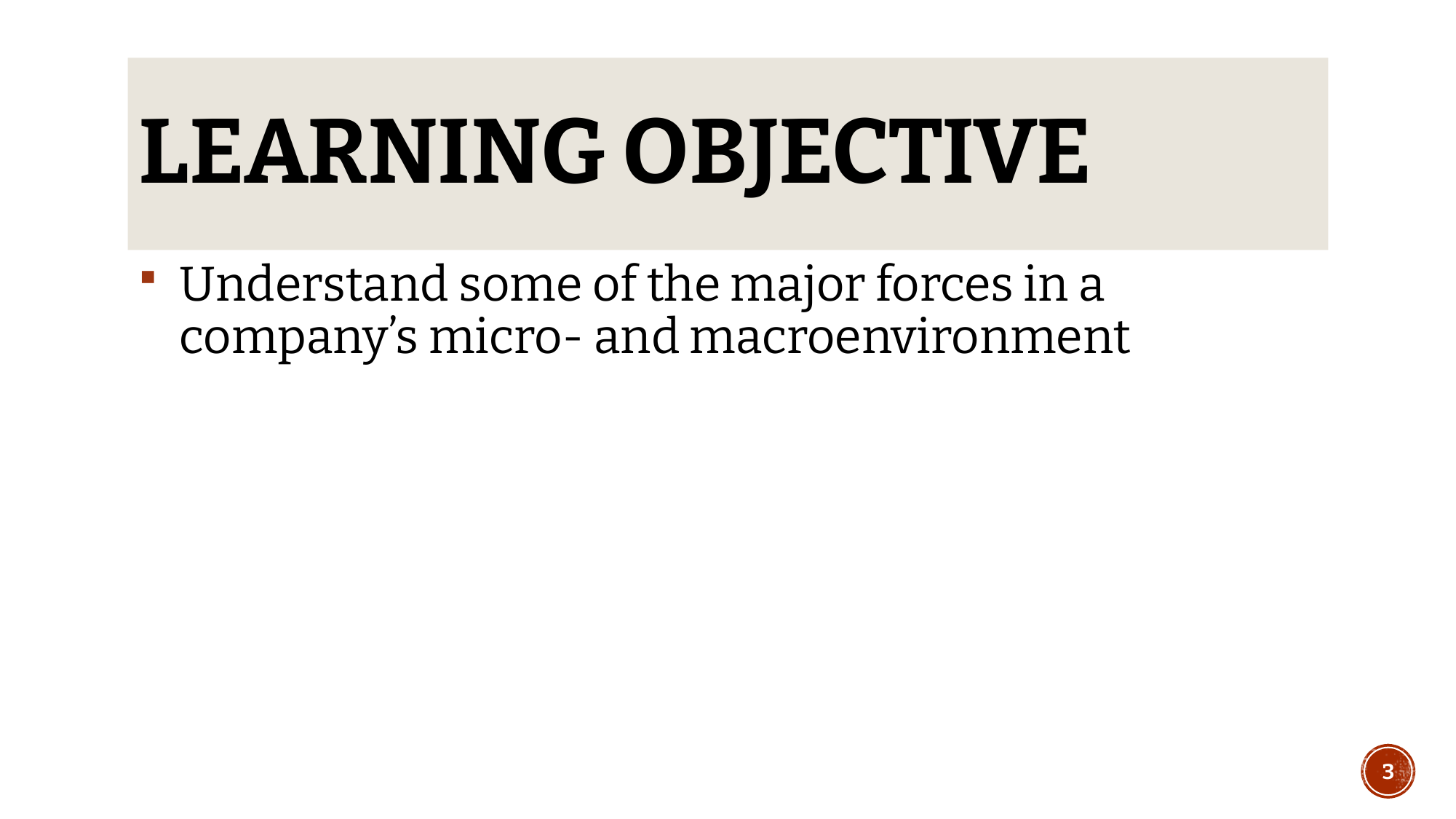

# Learning Objective
Understand some of the major forces in a company’s micro- and macroenvironment

3